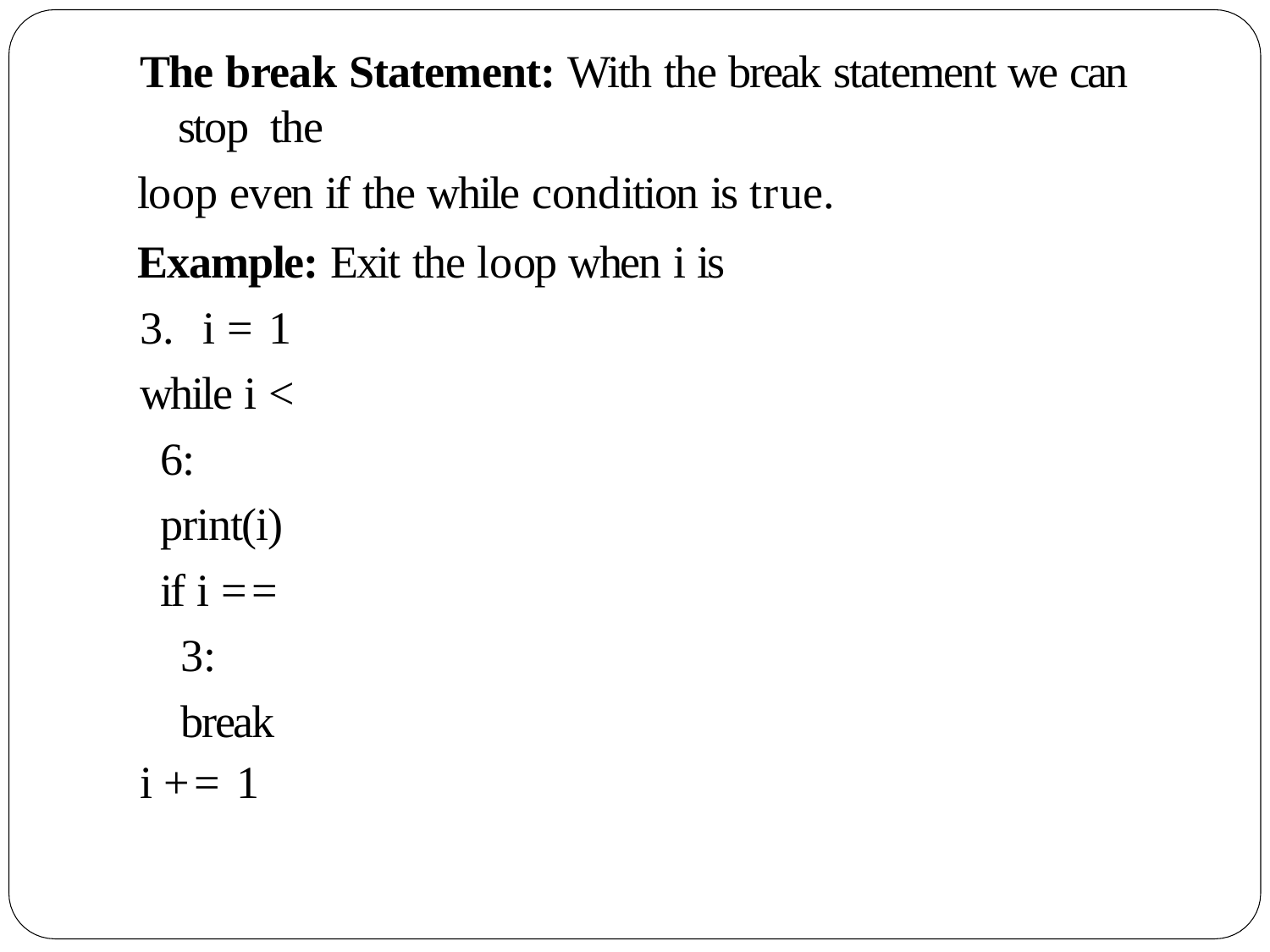

The break Statement: With the break statement we can stop  the
loop even if the while condition is true.
Example: Exit the loop when i is 3.  i = 1
while i < 6:  print(i)
if i == 3:  break
i += 1